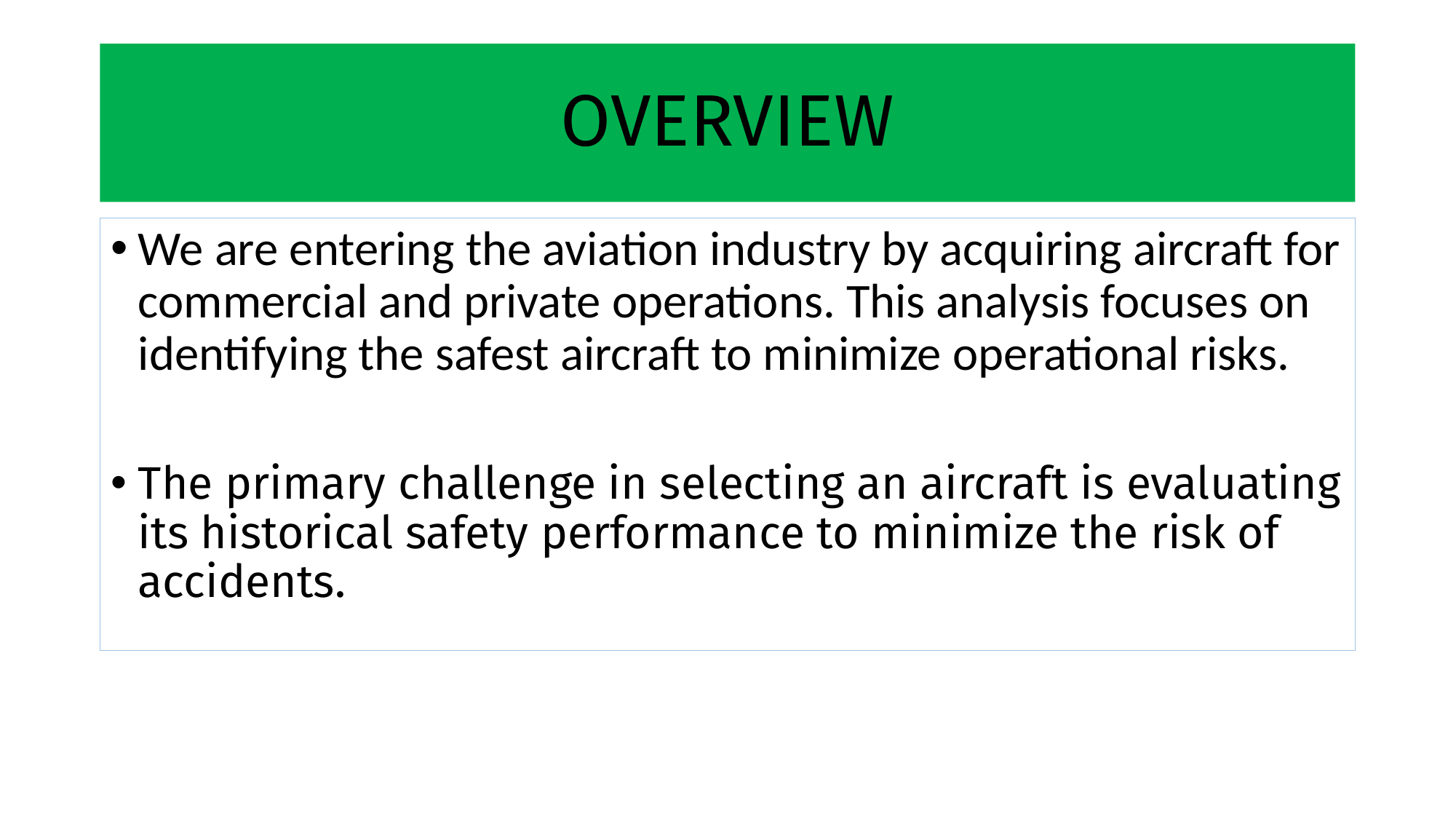

# OVERVIEW
We are entering the aviation industry by acquiring aircraft for commercial and private operations. This analysis focuses on identifying the safest aircraft to minimize operational risks.

The primary challenge in selecting an aircraft is evaluating its historical safety performance to minimize the risk of accidents.